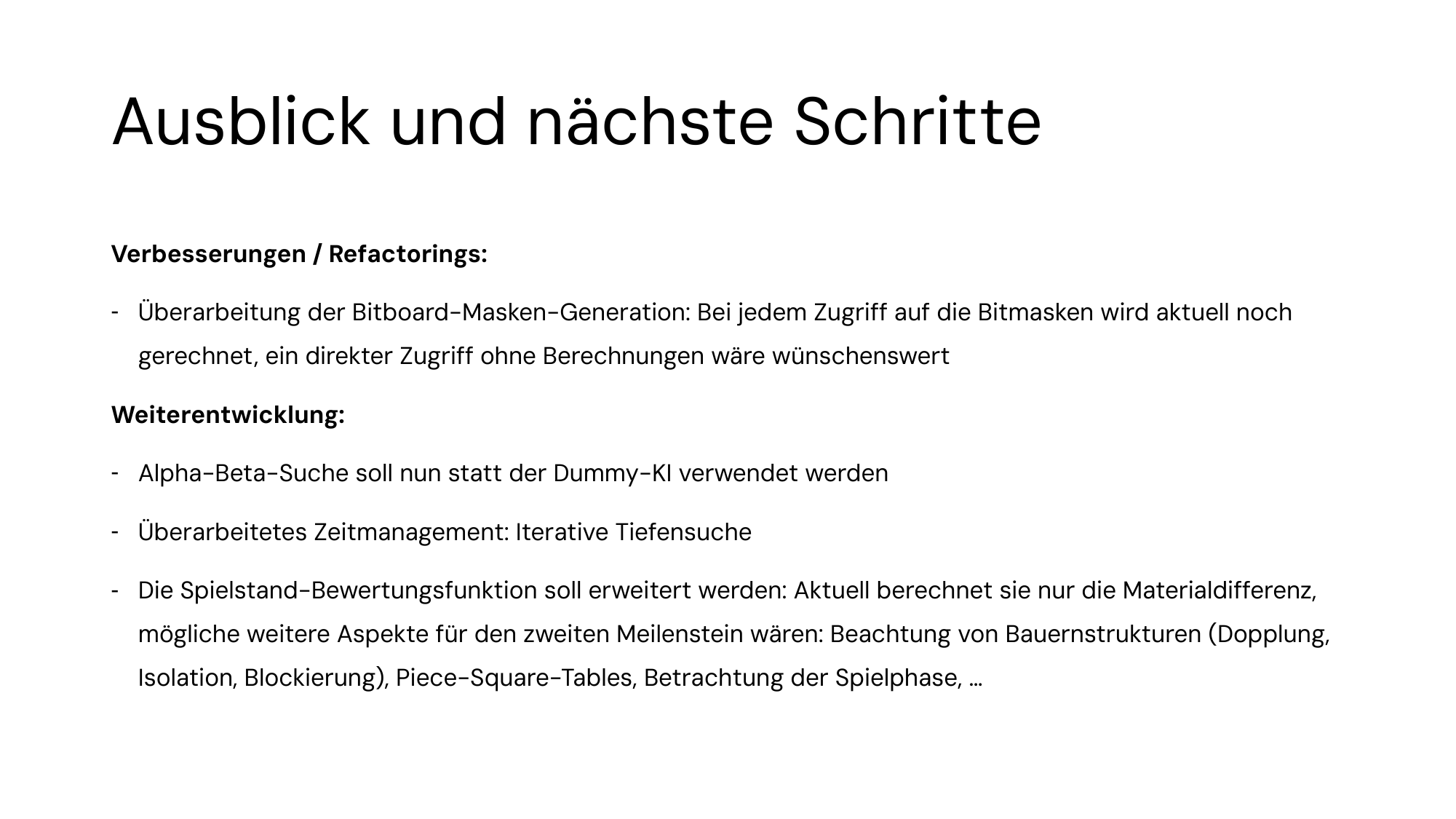

# Ausblick und nächste Schritte
Verbesserungen / Refactorings:
Überarbeitung der Bitboard-Masken-Generation: Bei jedem Zugriff auf die Bitmasken wird aktuell noch gerechnet, ein direkter Zugriff ohne Berechnungen wäre wünschenswert
Weiterentwicklung:
Alpha-Beta-Suche soll nun statt der Dummy-KI verwendet werden
Überarbeitetes Zeitmanagement: Iterative Tiefensuche
Die Spielstand-Bewertungsfunktion soll erweitert werden: Aktuell berechnet sie nur die Materialdifferenz, mögliche weitere Aspekte für den zweiten Meilenstein wären: Beachtung von Bauernstrukturen (Dopplung, Isolation, Blockierung), Piece-Square-Tables, Betrachtung der Spielphase, …